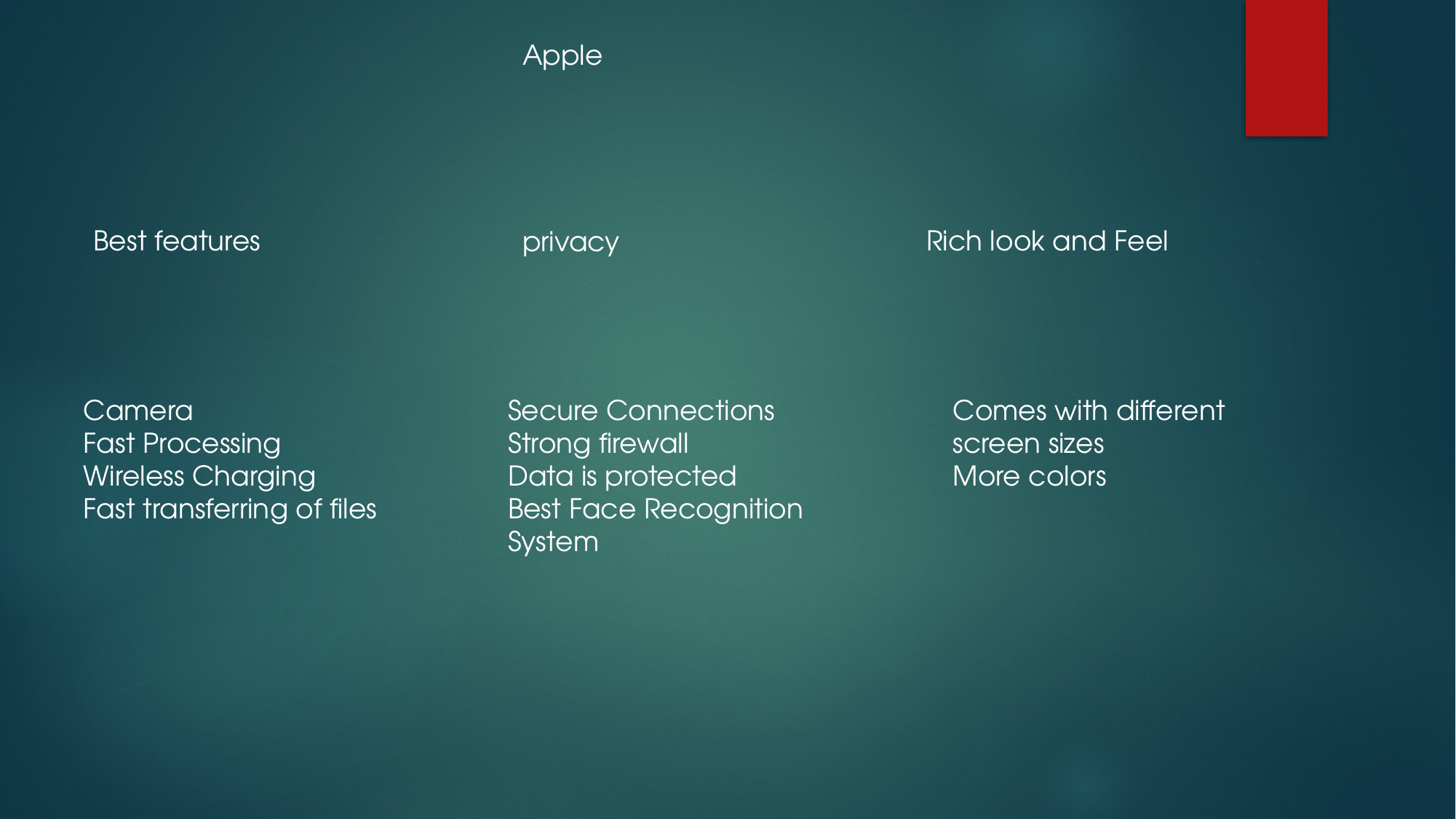

Apple
Best features
Rich look and Feel
privacy
Secure Connections
Strong firewall
Data is protected
Best Face Recognition System
Comes with different screen sizes
More colors

Camera
Fast Processing
Wireless Charging
Fast transferring of files